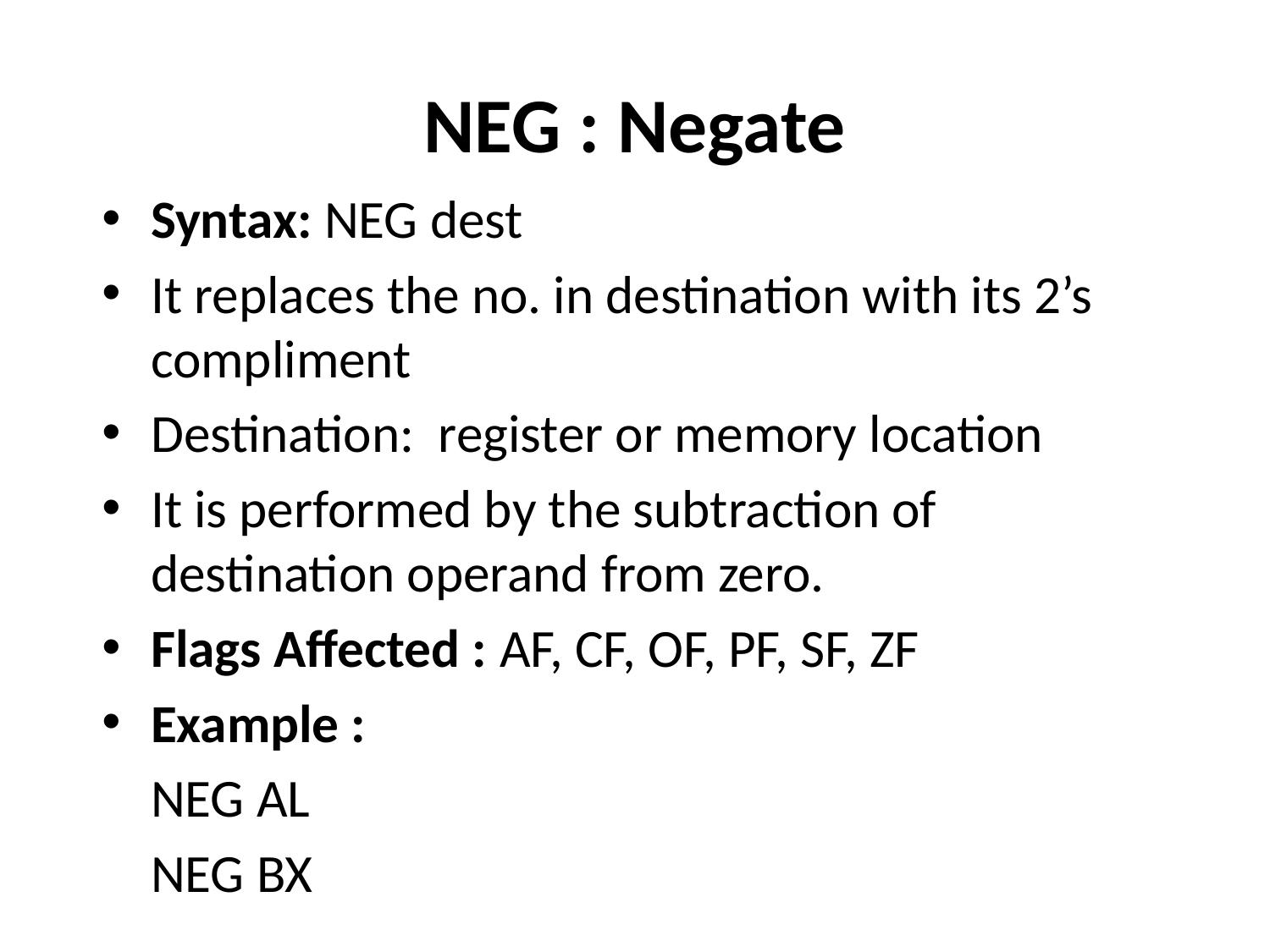

# NEG : Negate
Syntax: NEG dest
It replaces the no. in destination with its 2’s compliment
Destination:  register or memory location
It is performed by the subtraction of destination operand from zero.
Flags Affected : AF, CF, OF, PF, SF, ZF
Example :
	NEG AL
	NEG BX